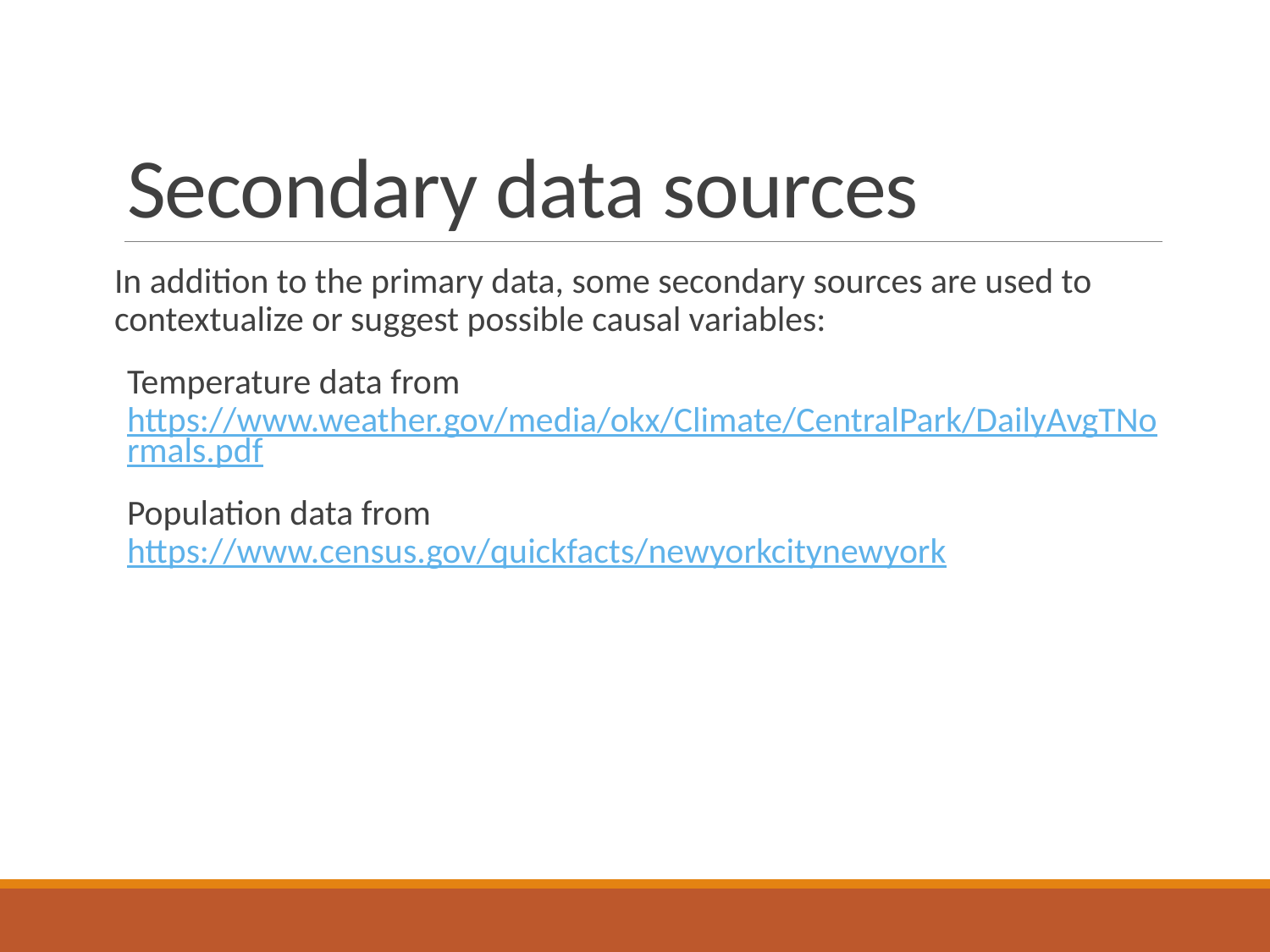

# Secondary data sources
In addition to the primary data, some secondary sources are used to contextualize or suggest possible causal variables:
Temperature data from https://www.weather.gov/media/okx/Climate/CentralPark/DailyAvgTNormals.pdf
Population data from https://www.census.gov/quickfacts/newyorkcitynewyork